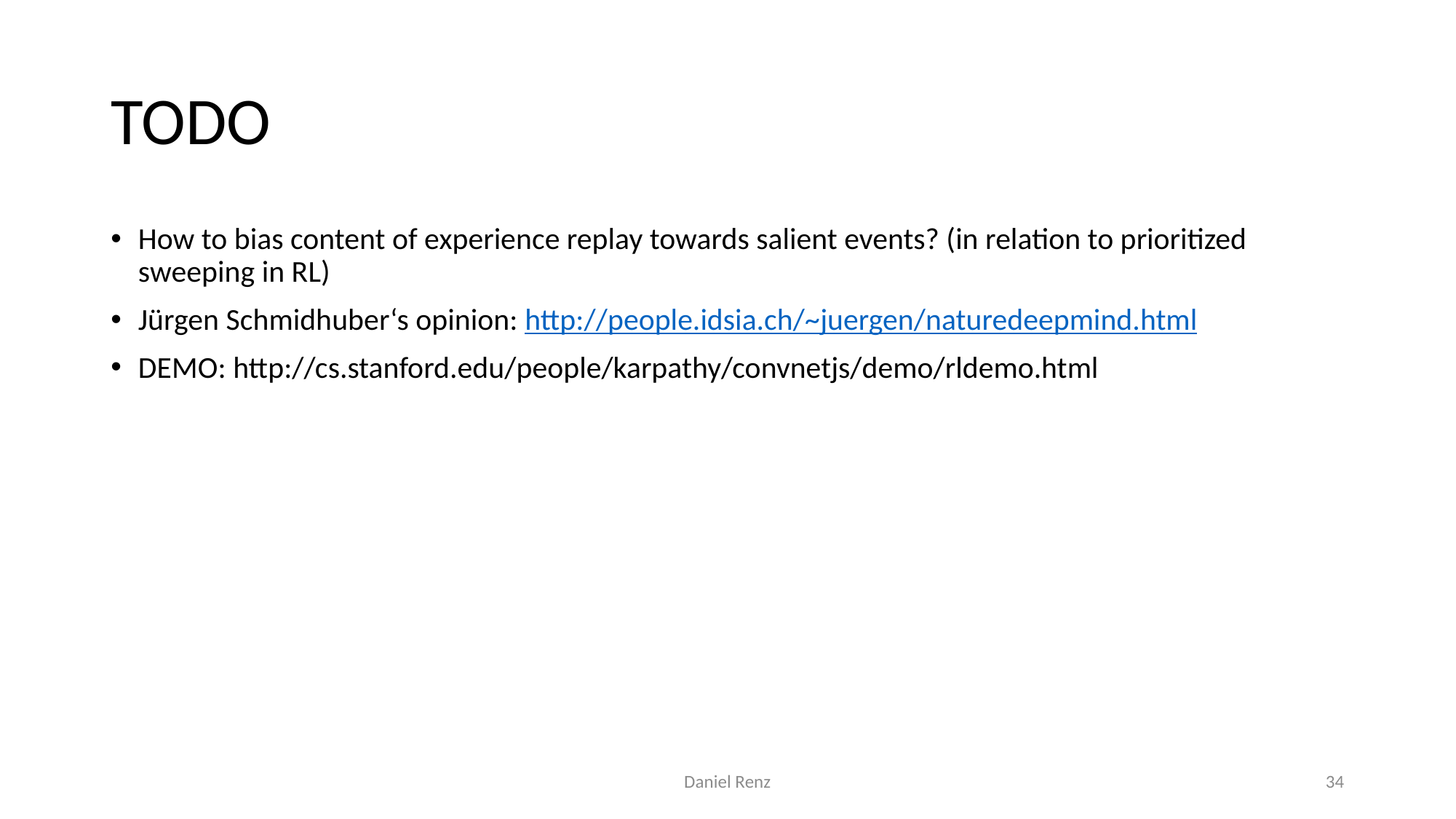

# TODO
How to bias content of experience replay towards salient events? (in relation to prioritized sweeping in RL)
Jürgen Schmidhuber‘s opinion: http://people.idsia.ch/~juergen/naturedeepmind.html
DEMO: http://cs.stanford.edu/people/karpathy/convnetjs/demo/rldemo.html
Daniel Renz
34